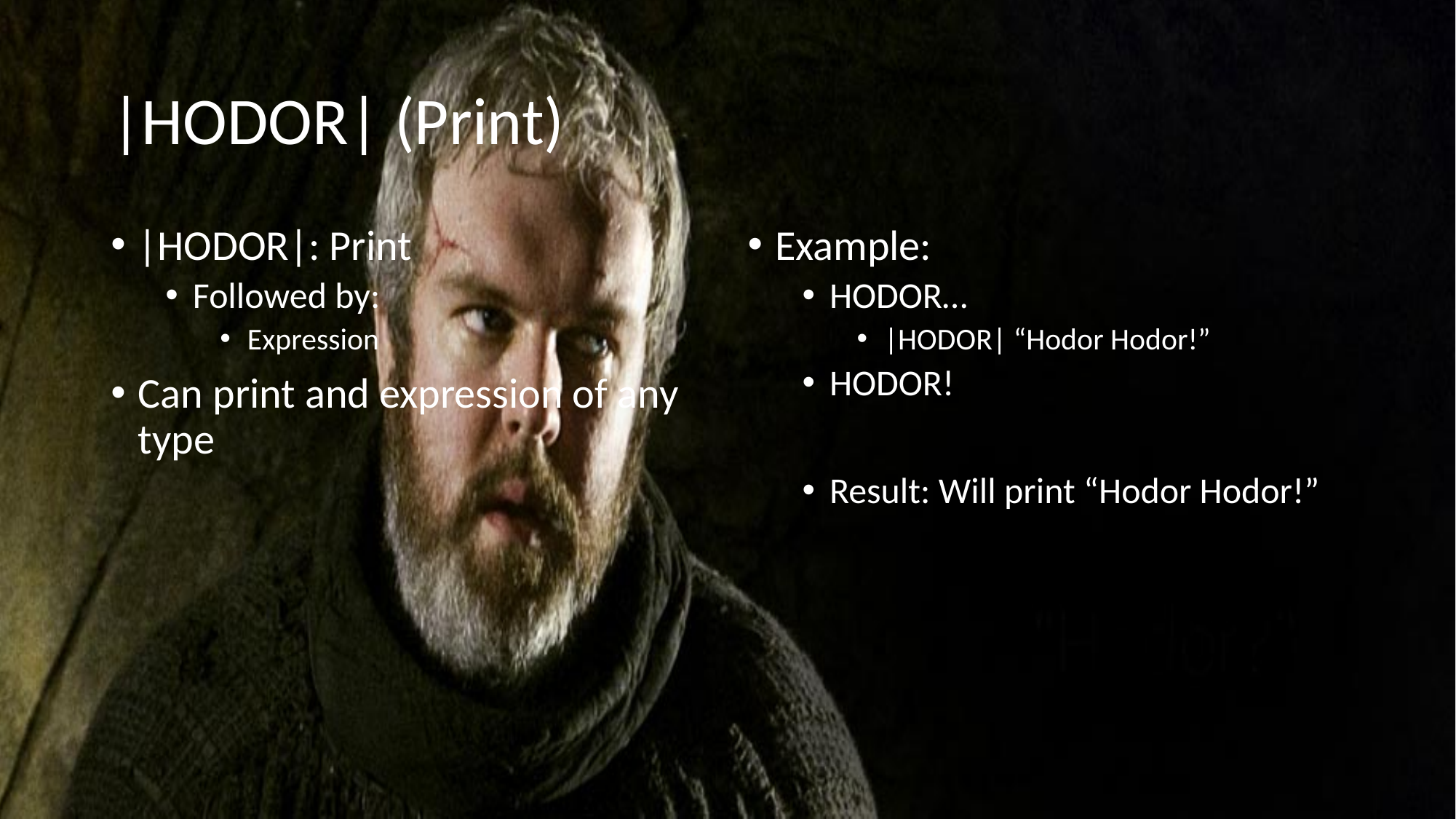

# |HODOR| (Print)
|HODOR|: Print
Followed by:
Expression
Can print and expression of any type
Example:
HODOR…
|HODOR| “Hodor Hodor!”
HODOR!

Result: Will print “Hodor Hodor!”